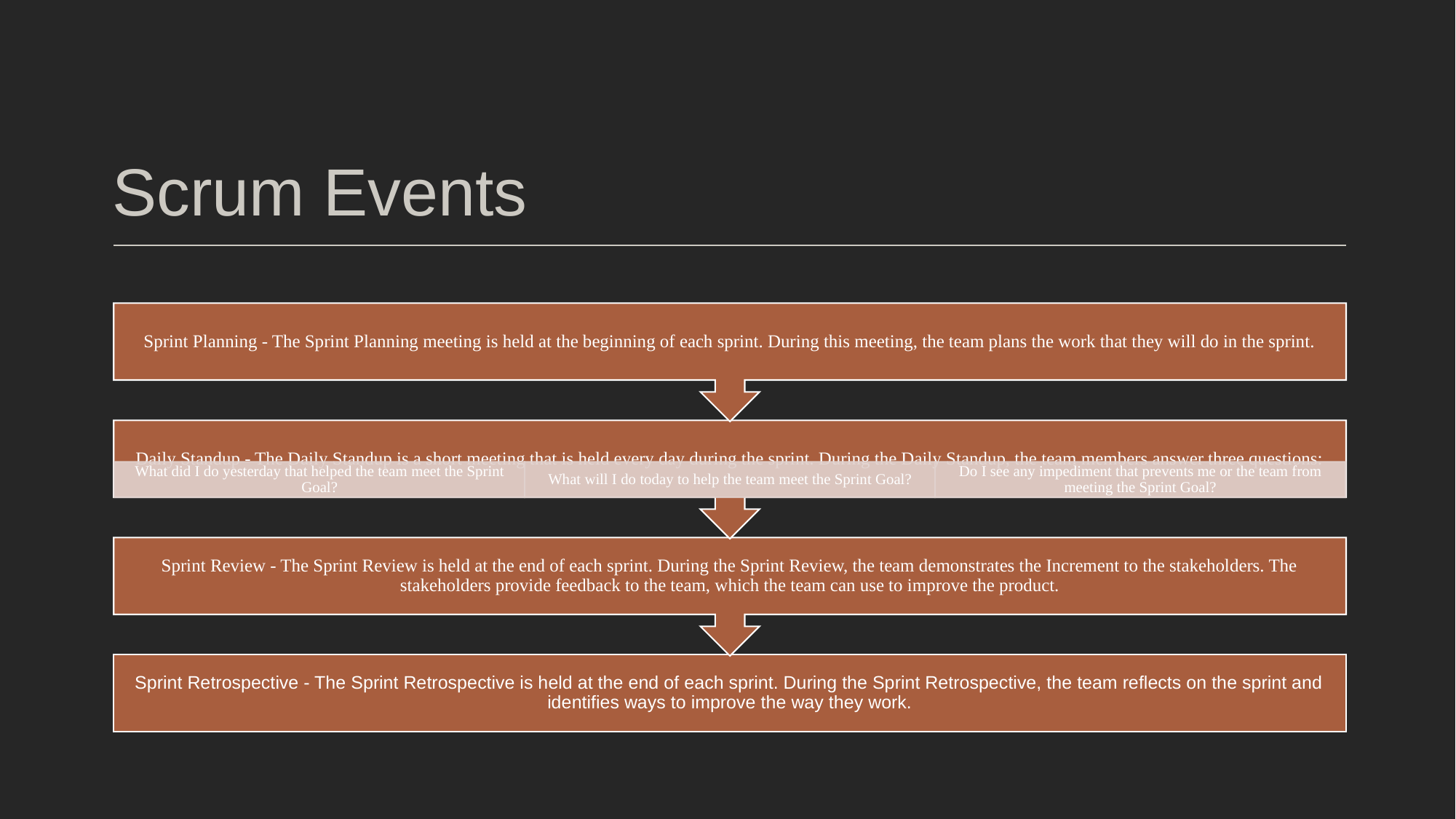

# Scrum Events
Sprint Retrospective - The Sprint Retrospective is held at the end of each sprint. During the Sprint Retrospective, the team reflects on the sprint and identifies ways to improve the way they work.
Sprint Review - The Sprint Review is held at the end of each sprint. During the Sprint Review, the team demonstrates the Increment to the stakeholders. The stakeholders provide feedback to the team, which the team can use to improve the product.
Daily Standup - The Daily Standup is a short meeting that is held every day during the sprint. During the Daily Standup, the team members answer three questions:
What did I do yesterday that helped the team meet the Sprint Goal?
What will I do today to help the team meet the Sprint Goal?
Do I see any impediment that prevents me or the team from meeting the Sprint Goal?
Sprint Planning - The Sprint Planning meeting is held at the beginning of each sprint. During this meeting, the team plans the work that they will do in the sprint.